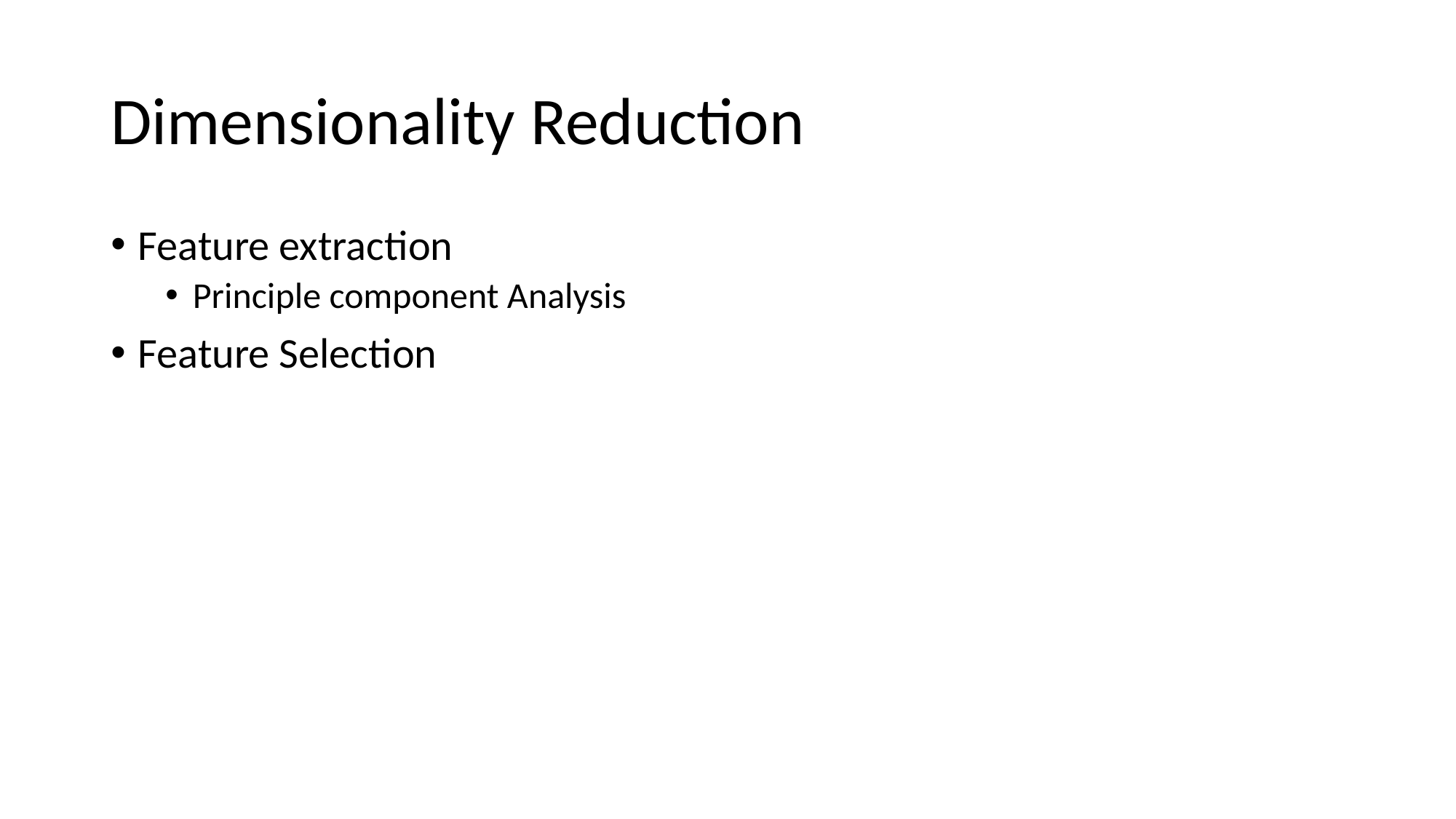

# Dimensionality Reduction
Feature extraction
Principle component Analysis
Feature Selection